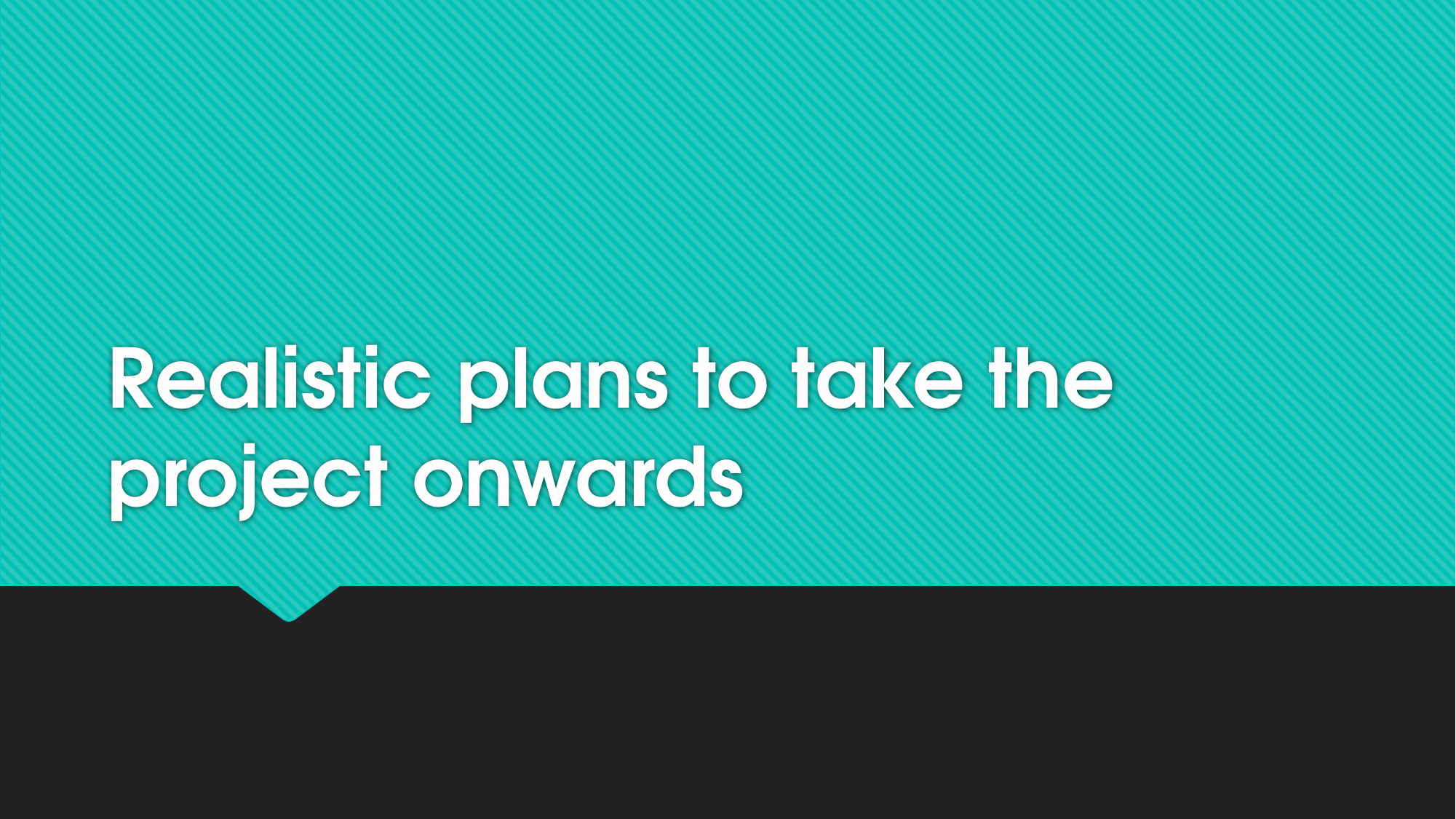

# Realistic plans to take the project onwards